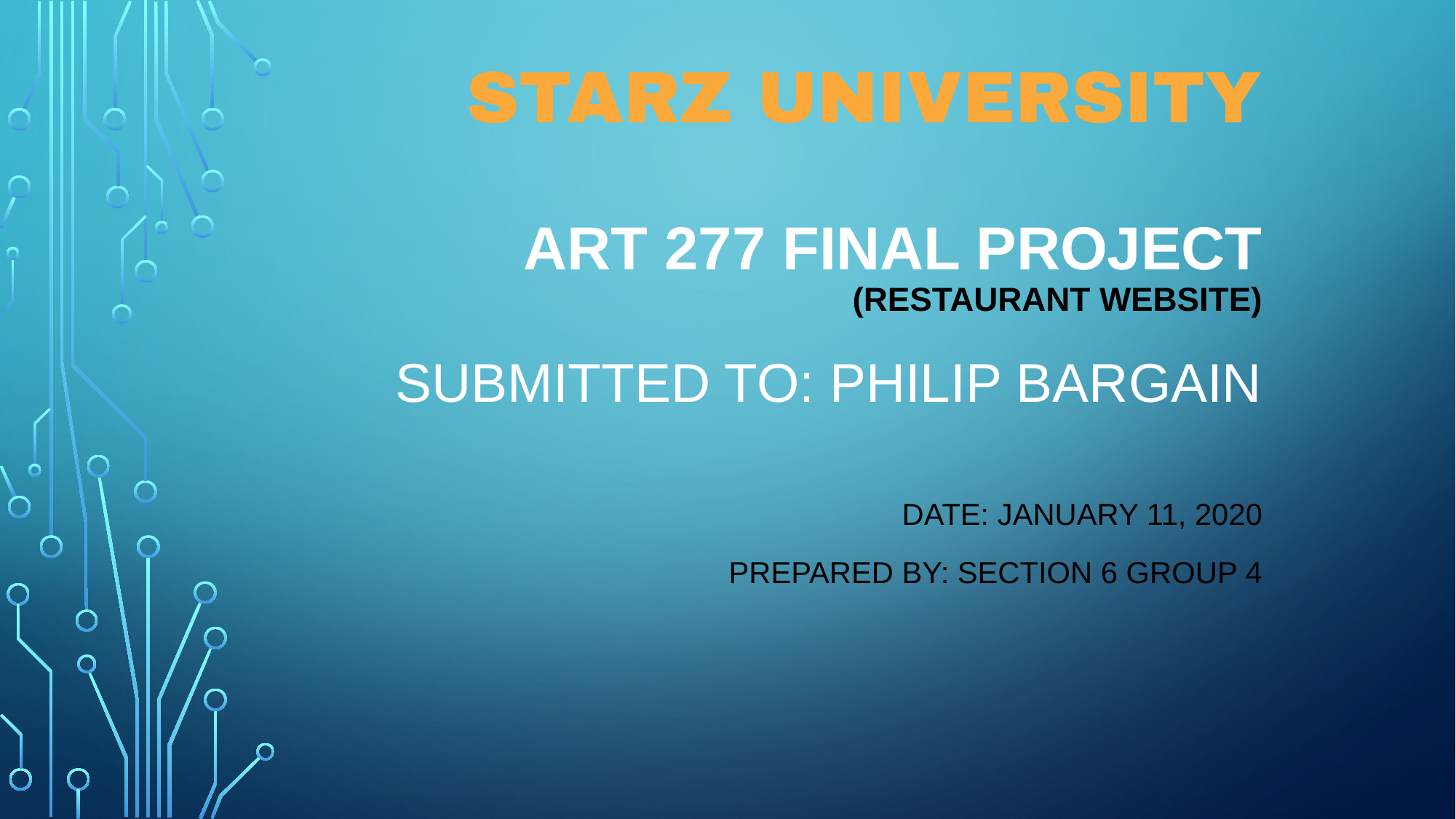

# Starz University ART 277 Final Project (Restaurant website) Submitted To: Philip Bargain

Date: January 11, 2020
Prepared By: Section 6 Group 4